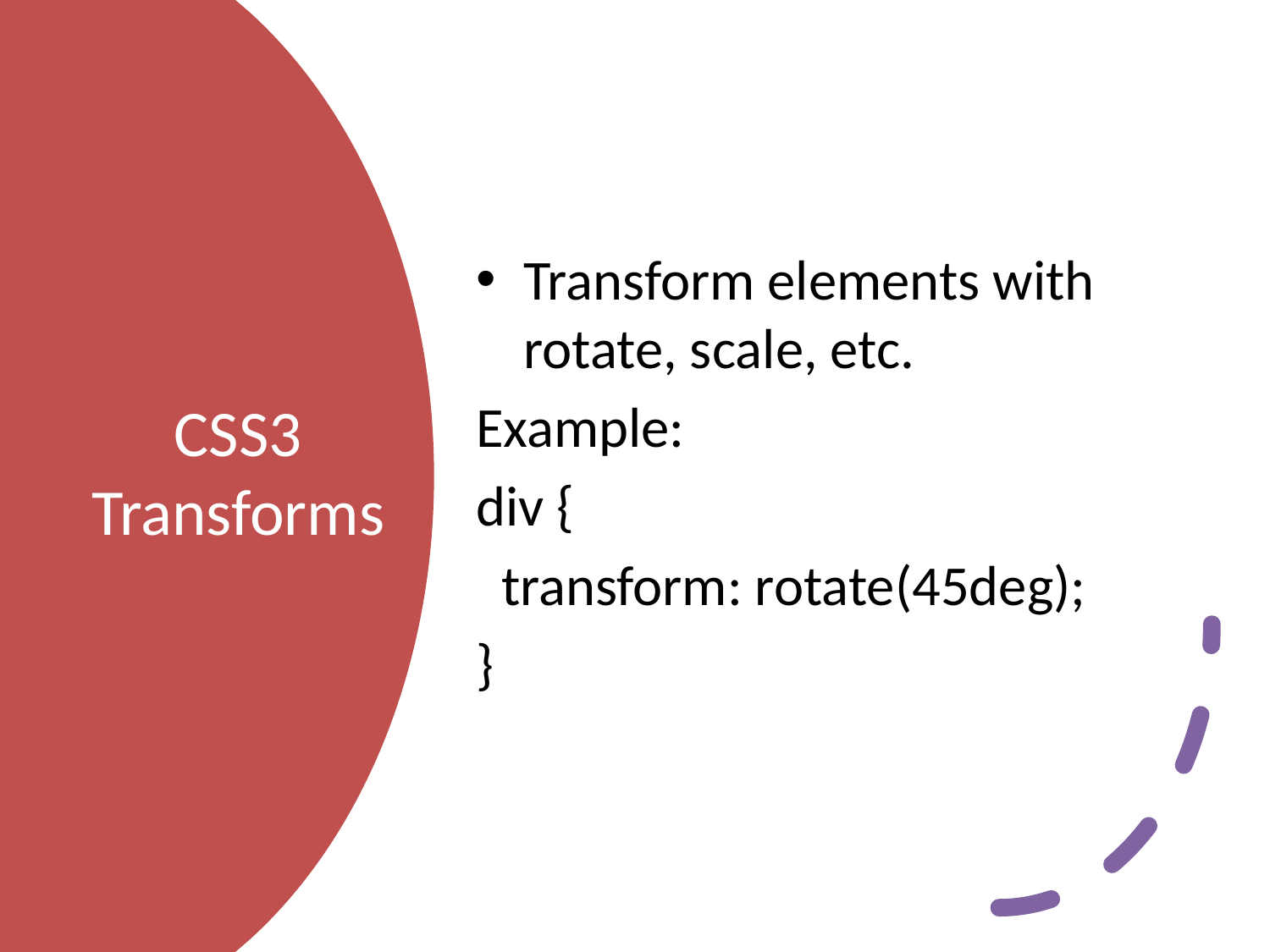

Transform elements with rotate, scale, etc.
Example:
div {
  transform: rotate(45deg);
}
# CSS3 Transforms